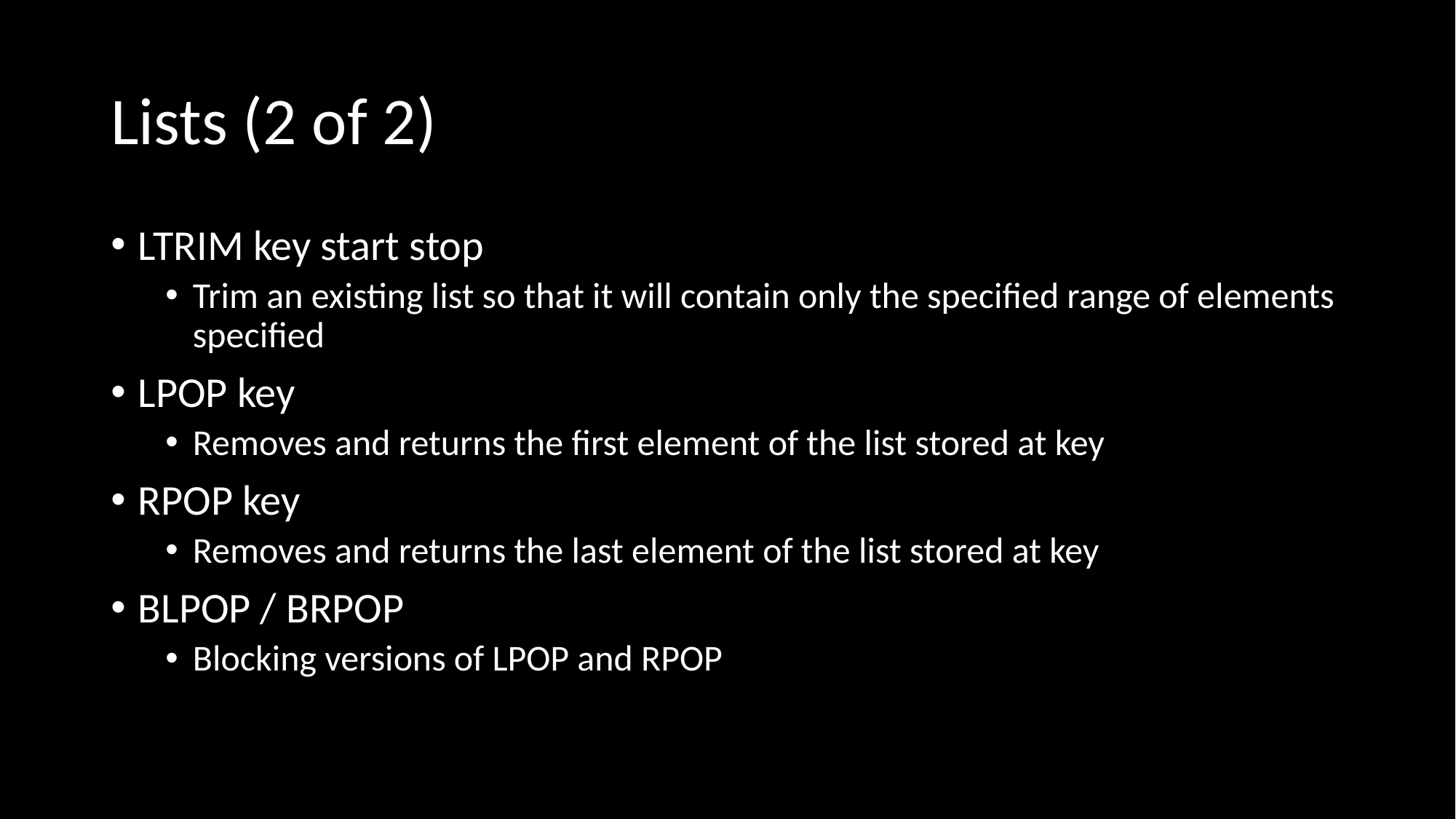

# Lists (2 of 2)
LTRIM key start stop
Trim an existing list so that it will contain only the specified range of elements specified
LPOP key
Removes and returns the first element of the list stored at key
RPOP key
Removes and returns the last element of the list stored at key
BLPOP / BRPOP
Blocking versions of LPOP and RPOP